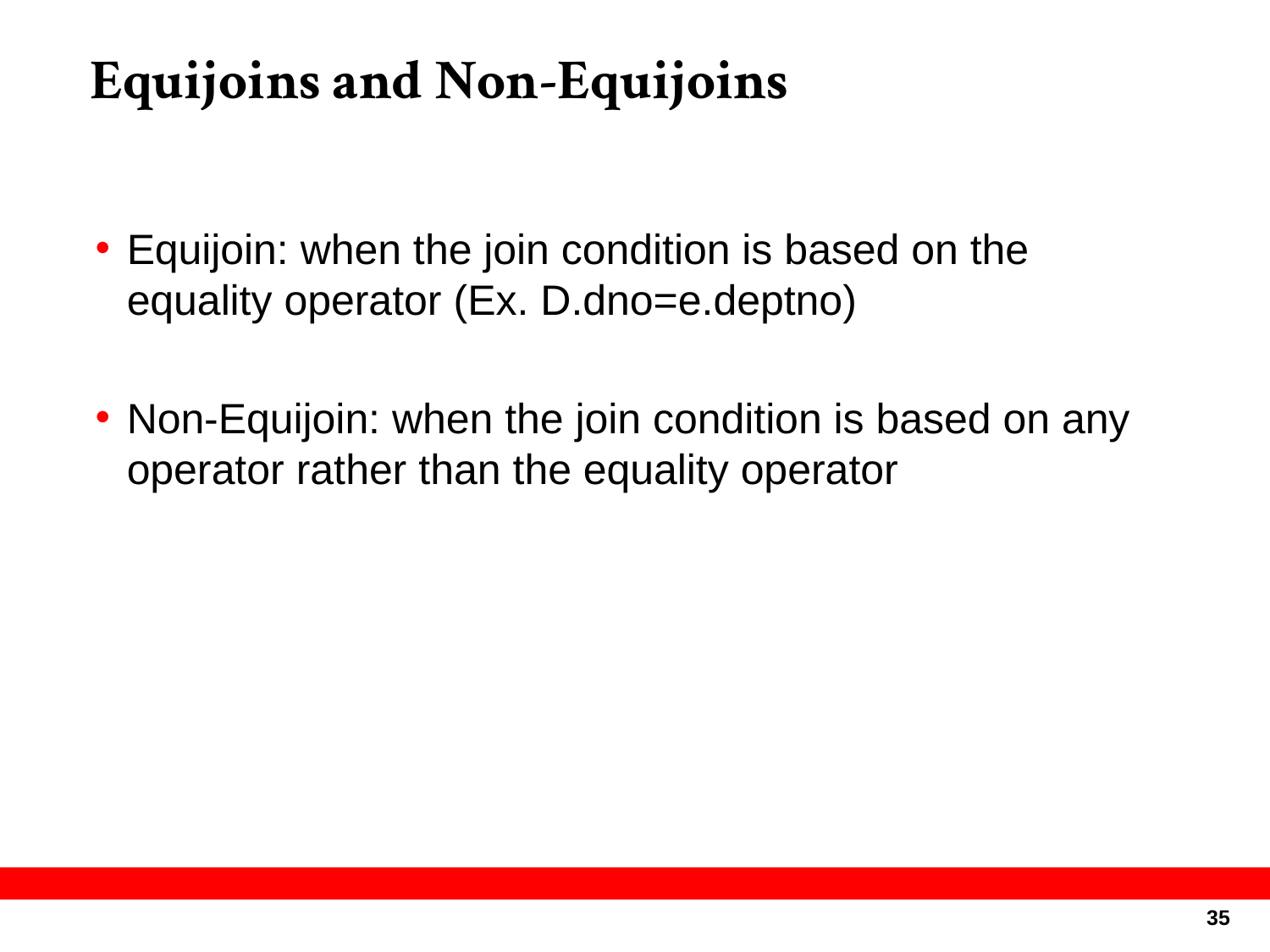

# Equijoins and Non-Equijoins
Equijoin: when the join condition is based on the equality operator (Ex. D.dno=e.deptno)

Non-Equijoin: when the join condition is based on any operator rather than the equality operator